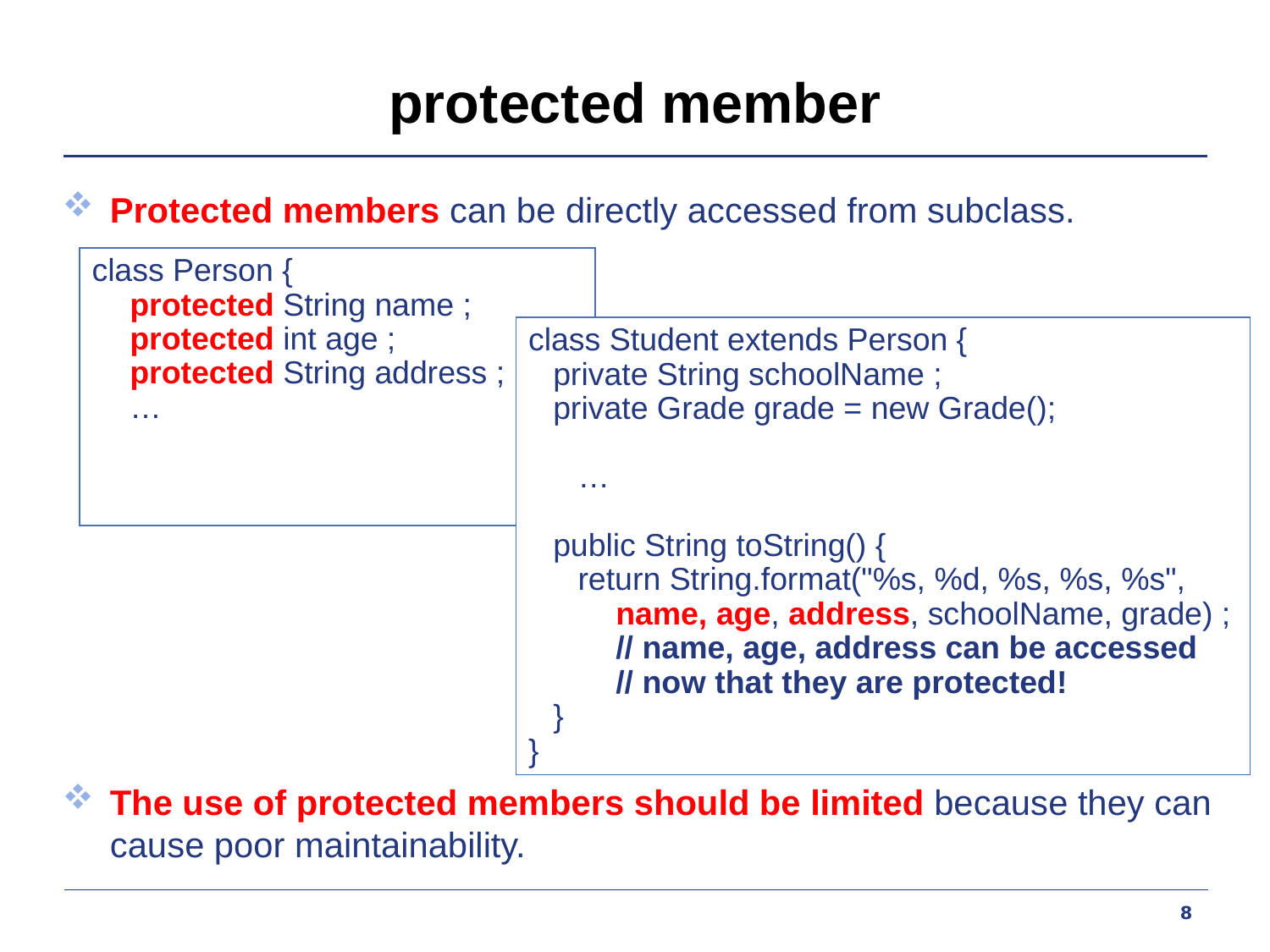

# protected member
Protected members can be directly accessed from subclass.

The use of protected members should be limited because they can cause poor maintainability.
class Person {
	protected String name ;
	protected int age ;
	protected String address ;
	…
class Student extends Person {
	private String schoolName ;
	private Grade grade = new Grade();

		…

	public String toString() {
		return String.format("%s, %d, %s, %s, %s",
			name, age, address, schoolName, grade) ;
			// name, age, address can be accessed
			// now that they are protected!
	}
}
8